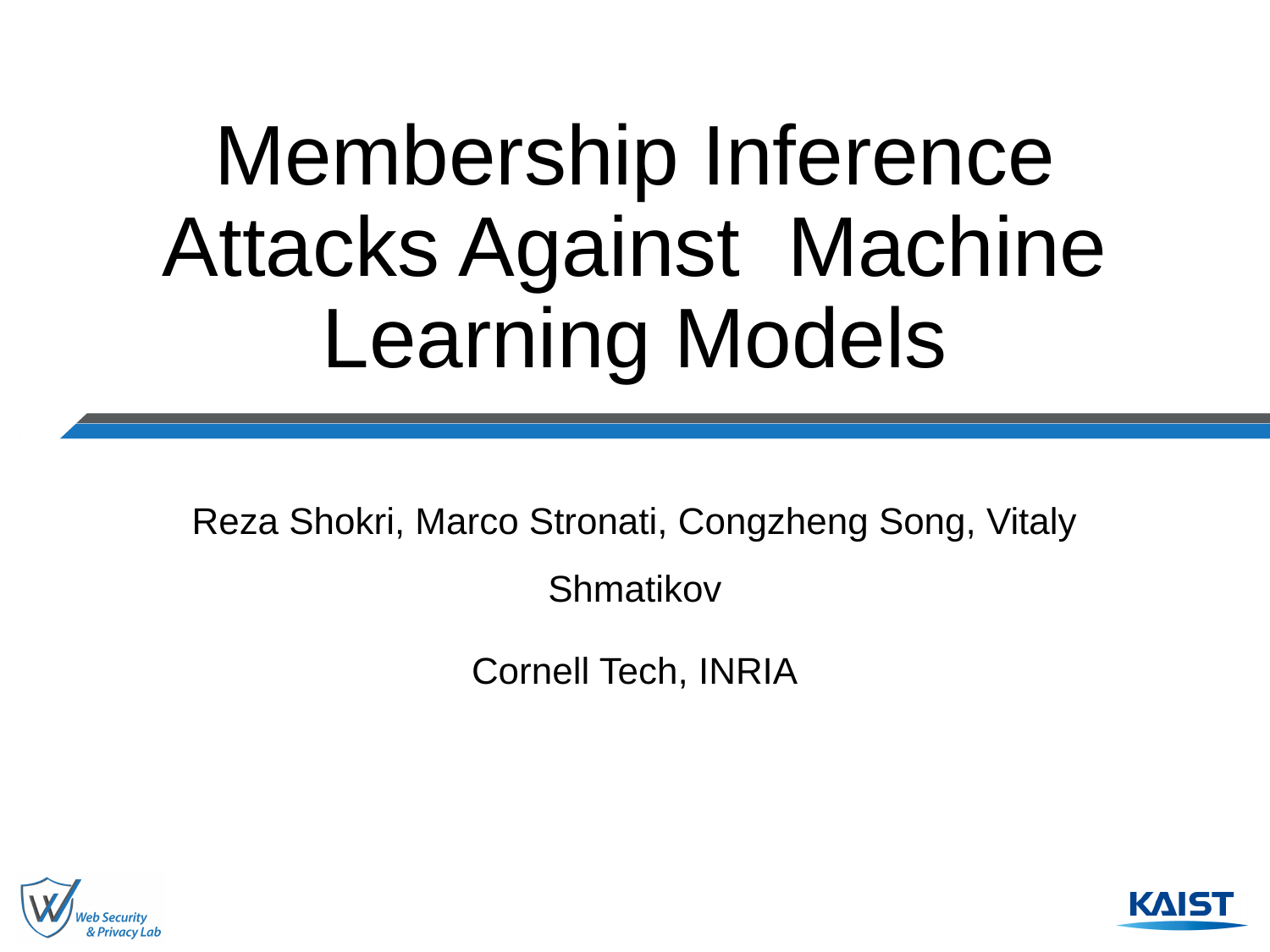

# Membership Inference Attacks Against  Machine Learning Models
Reza Shokri, Marco Stronati, Congzheng Song, Vitaly Shmatikov
Cornell Tech, INRIA